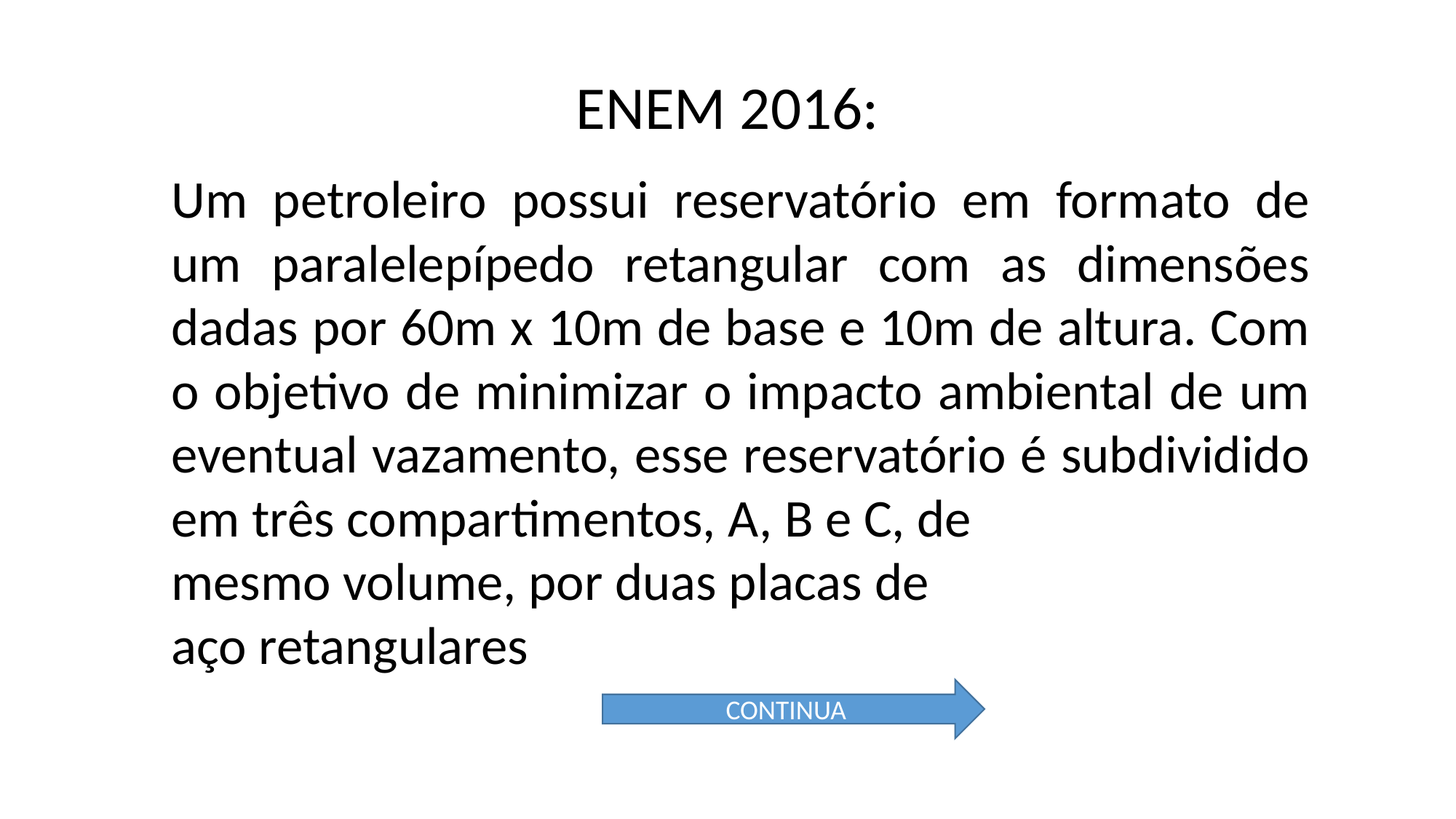

ENEM 2016:

Um petroleiro possui reservatório em formato de um paralelepípedo retangular com as dimensões dadas por 60m x 10m de base e 10m de altura. Com o objetivo de minimizar o impacto ambiental de um eventual vazamento, esse reservatório é subdividido em três compartimentos, A, B e C, de
mesmo volume, por duas placas de
aço retangulares
CONTINUA